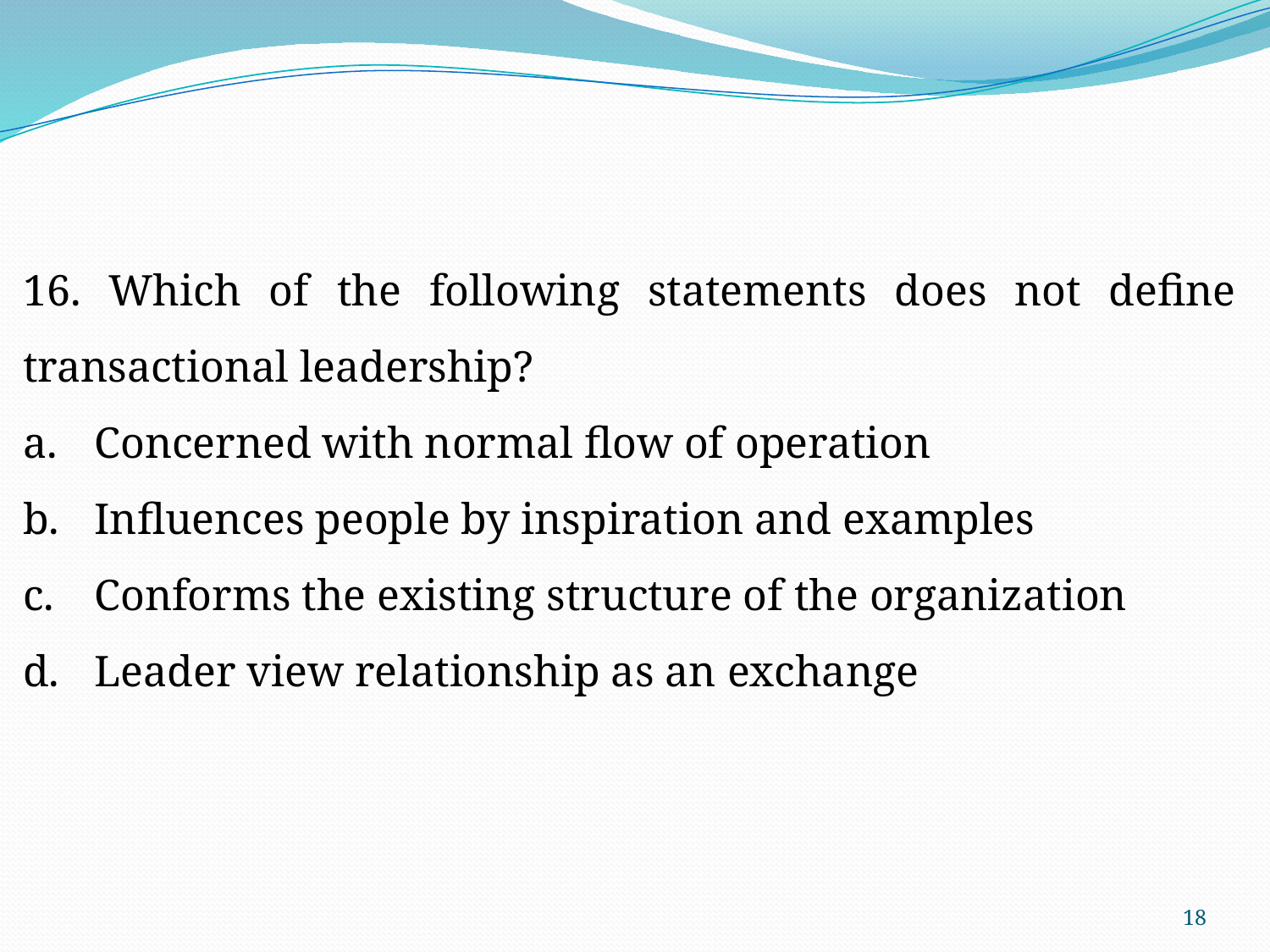

16. Which of the following statements does not define transactional leadership?
Concerned with normal flow of operation
Influences people by inspiration and examples
Conforms the existing structure of the organization
Leader view relationship as an exchange
18